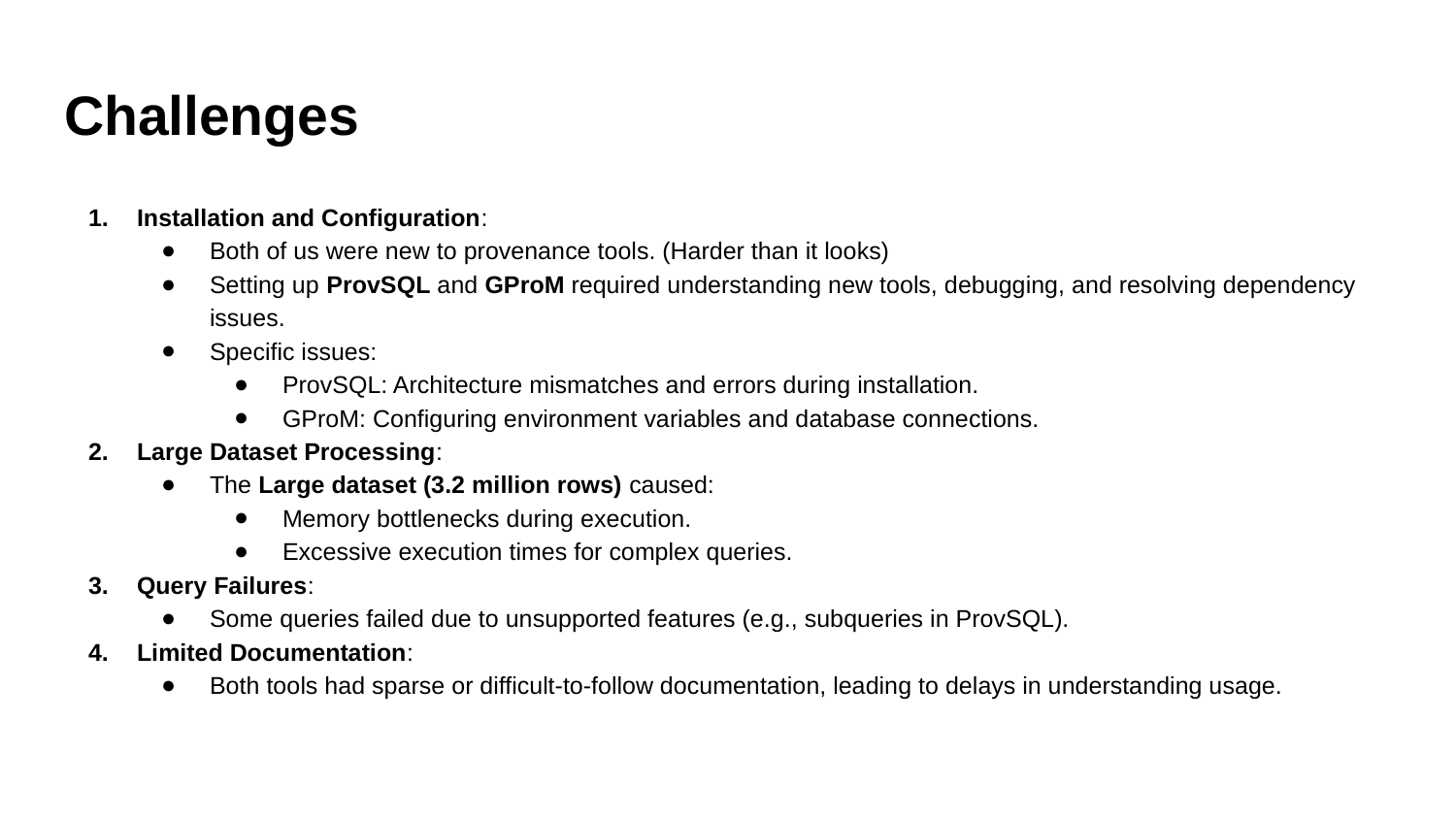

# Challenges
Installation and Configuration:
Both of us were new to provenance tools. (Harder than it looks)
Setting up ProvSQL and GProM required understanding new tools, debugging, and resolving dependency issues.
Specific issues:
ProvSQL: Architecture mismatches and errors during installation.
GProM: Configuring environment variables and database connections.
Large Dataset Processing:
The Large dataset (3.2 million rows) caused:
Memory bottlenecks during execution.
Excessive execution times for complex queries.
Query Failures:
Some queries failed due to unsupported features (e.g., subqueries in ProvSQL).
Limited Documentation:
Both tools had sparse or difficult-to-follow documentation, leading to delays in understanding usage.